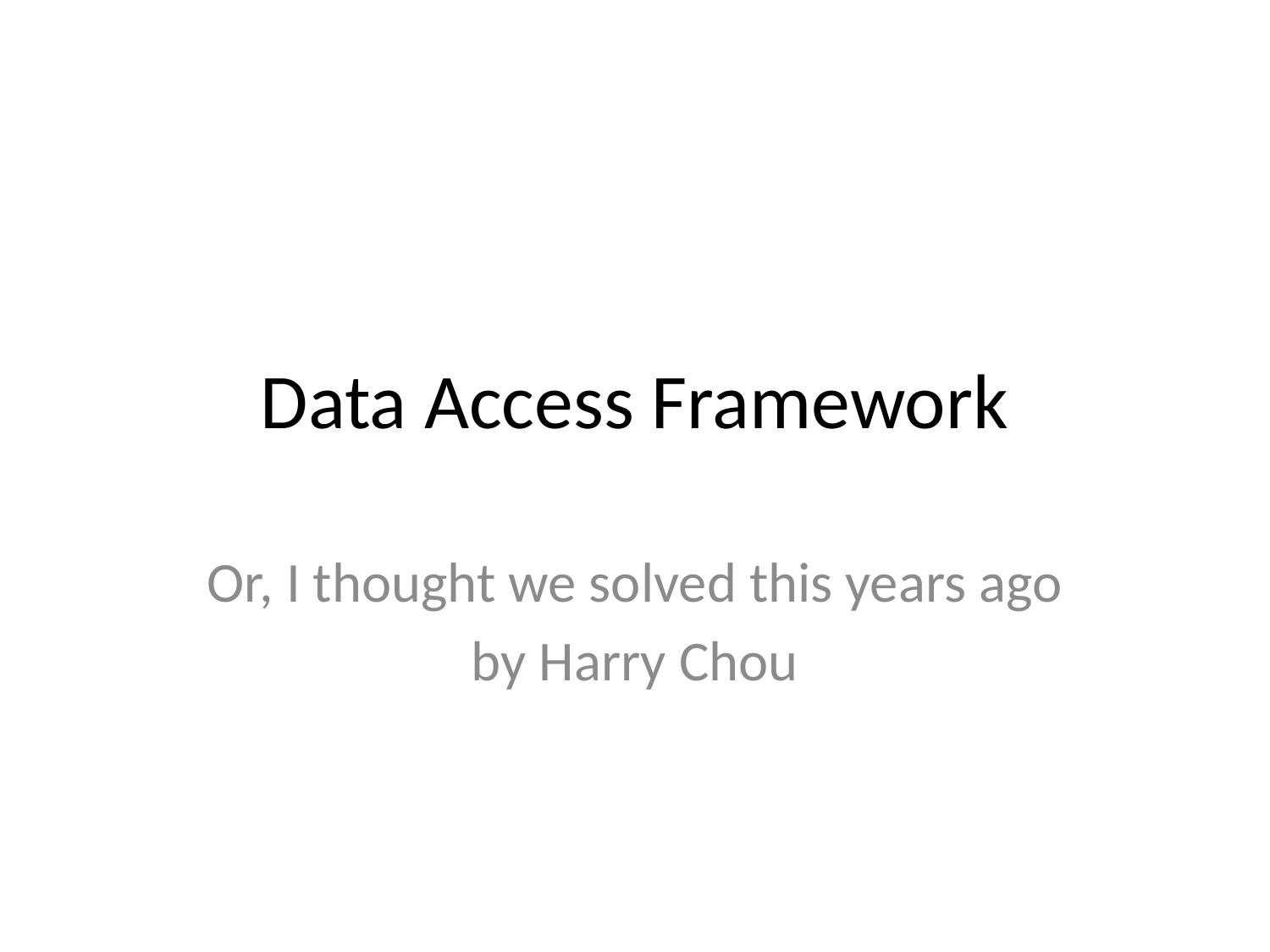

# Data Access Framework
Or, I thought we solved this years ago
by Harry Chou